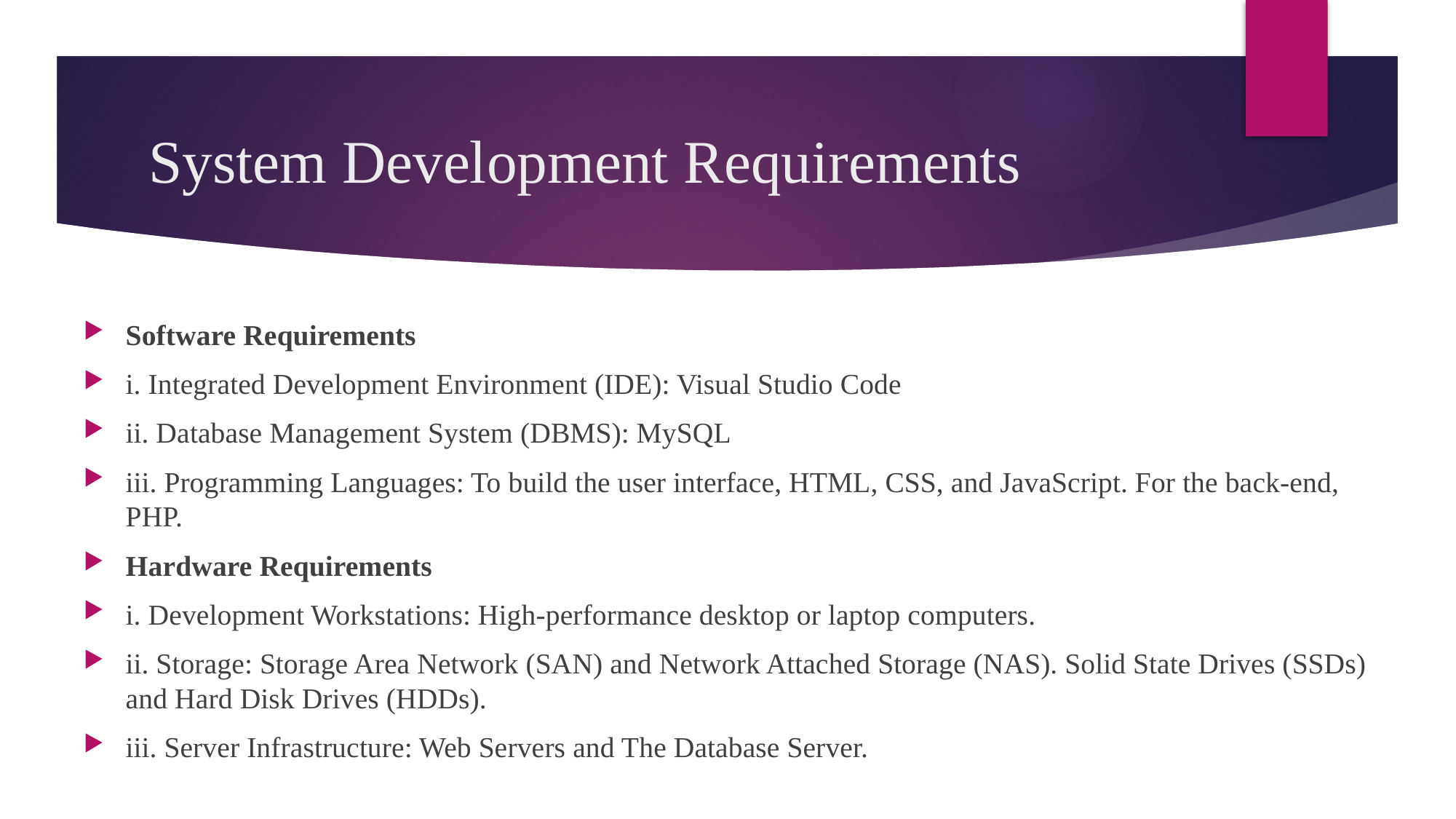

# System Development Requirements
Software Requirements
i. Integrated Development Environment (IDE): Visual Studio Code
ii. Database Management System (DBMS): MySQL
iii. Programming Languages: To build the user interface, HTML, CSS, and JavaScript. For the back-end, PHP.
Hardware Requirements
i. Development Workstations: High-performance desktop or laptop computers.
ii. Storage: Storage Area Network (SAN) and Network Attached Storage (NAS). Solid State Drives (SSDs) and Hard Disk Drives (HDDs).
iii. Server Infrastructure: Web Servers and The Database Server.